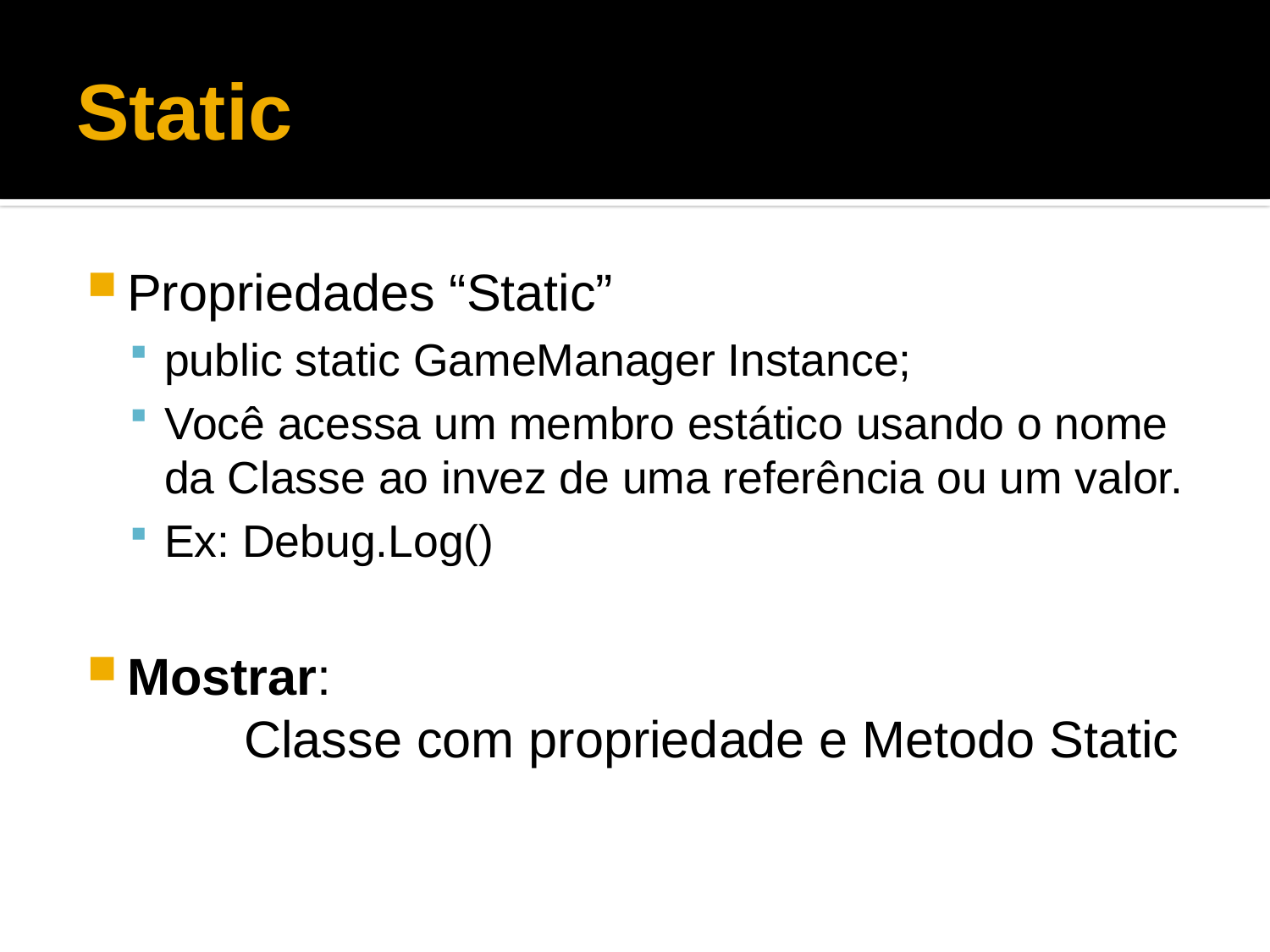

# Static
Propriedades “Static”
public static GameManager Instance;
Você acessa um membro estático usando o nome da Classe ao invez de uma referência ou um valor.
Ex: Debug.Log()

Mostrar:
	Classe com propriedade e Metodo Static